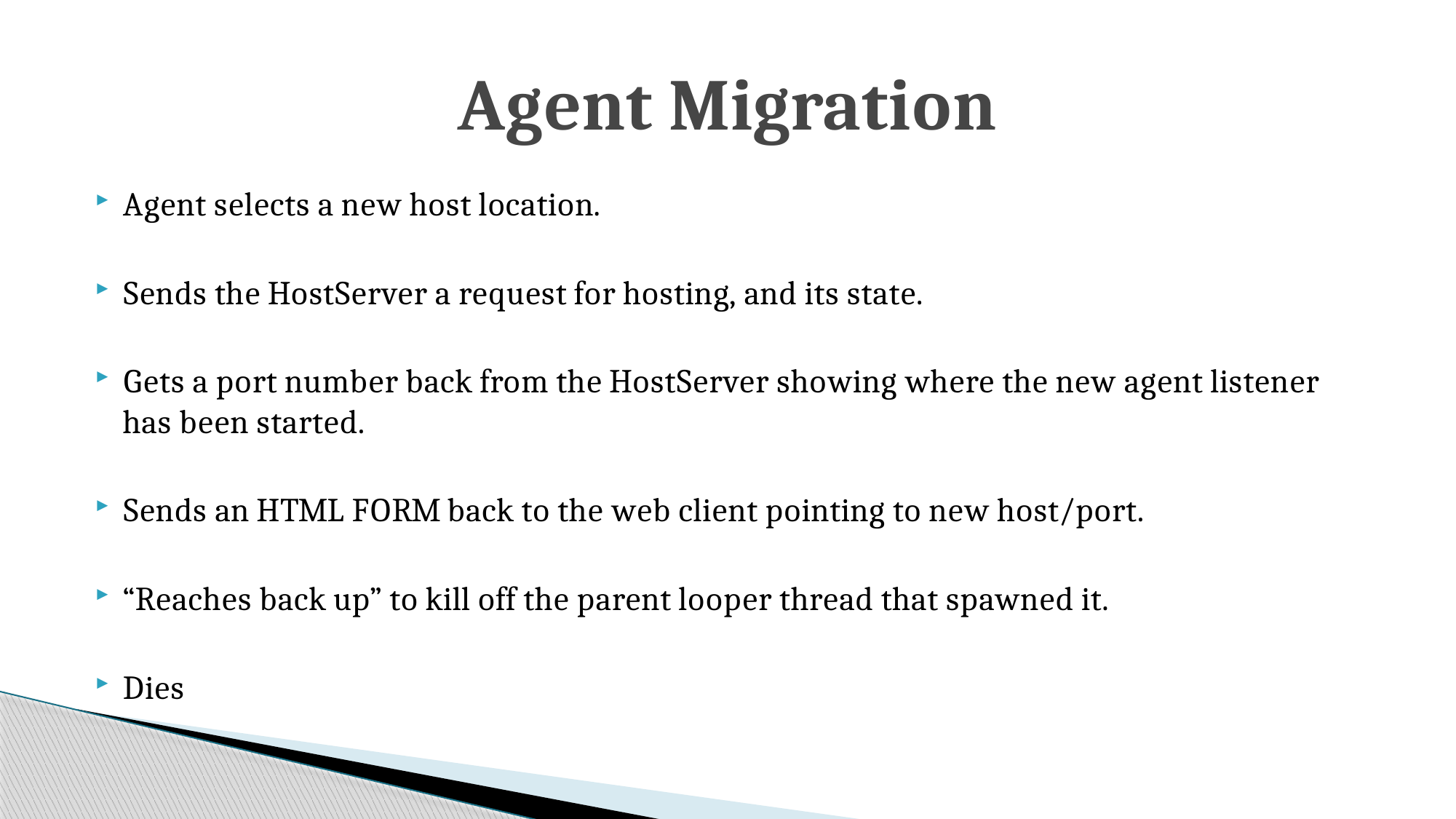

# Agent Migration
Agent selects a new host location.

Sends the HostServer a request for hosting, and its state.

Gets a port number back from the HostServer showing where the new agent listener has been started.

Sends an HTML FORM back to the web client pointing to new host/port.

“Reaches back up” to kill off the parent looper thread that spawned it.

Dies